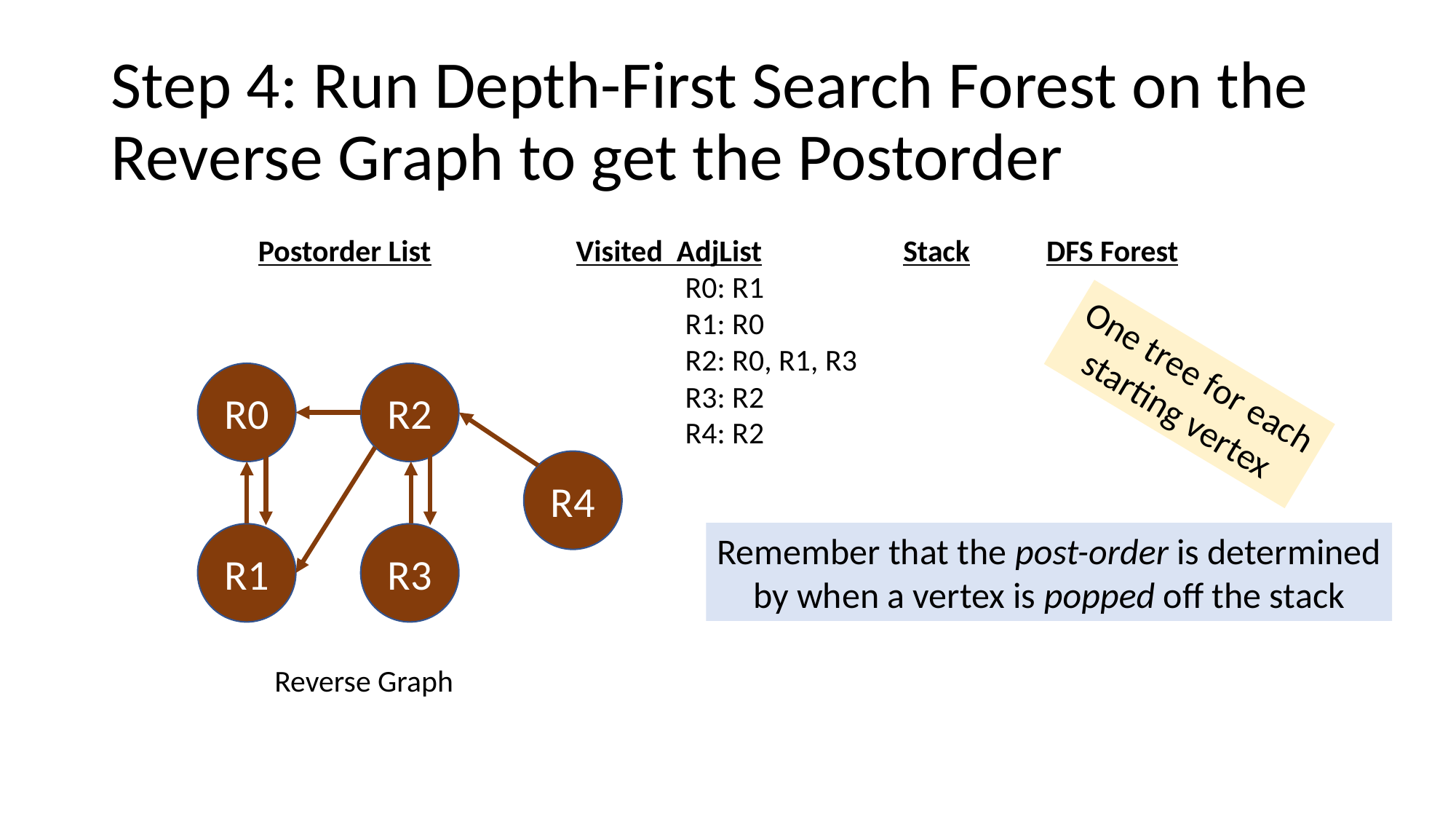

# Step 4: Run Depth-First Search Forest on the Reverse Graph to get the Postorder
Postorder List
Visited  AdjList
             	R0: R1
 	R1: R0
    	R2: R0, R1, R3
    	R3: R2
   	R4: R2
Stack
DFS Forest
One tree for each
starting vertex
R0
R2
R4
R1
R3
Remember that the post-order is determined
by when a vertex is popped off the stack
Reverse Graph